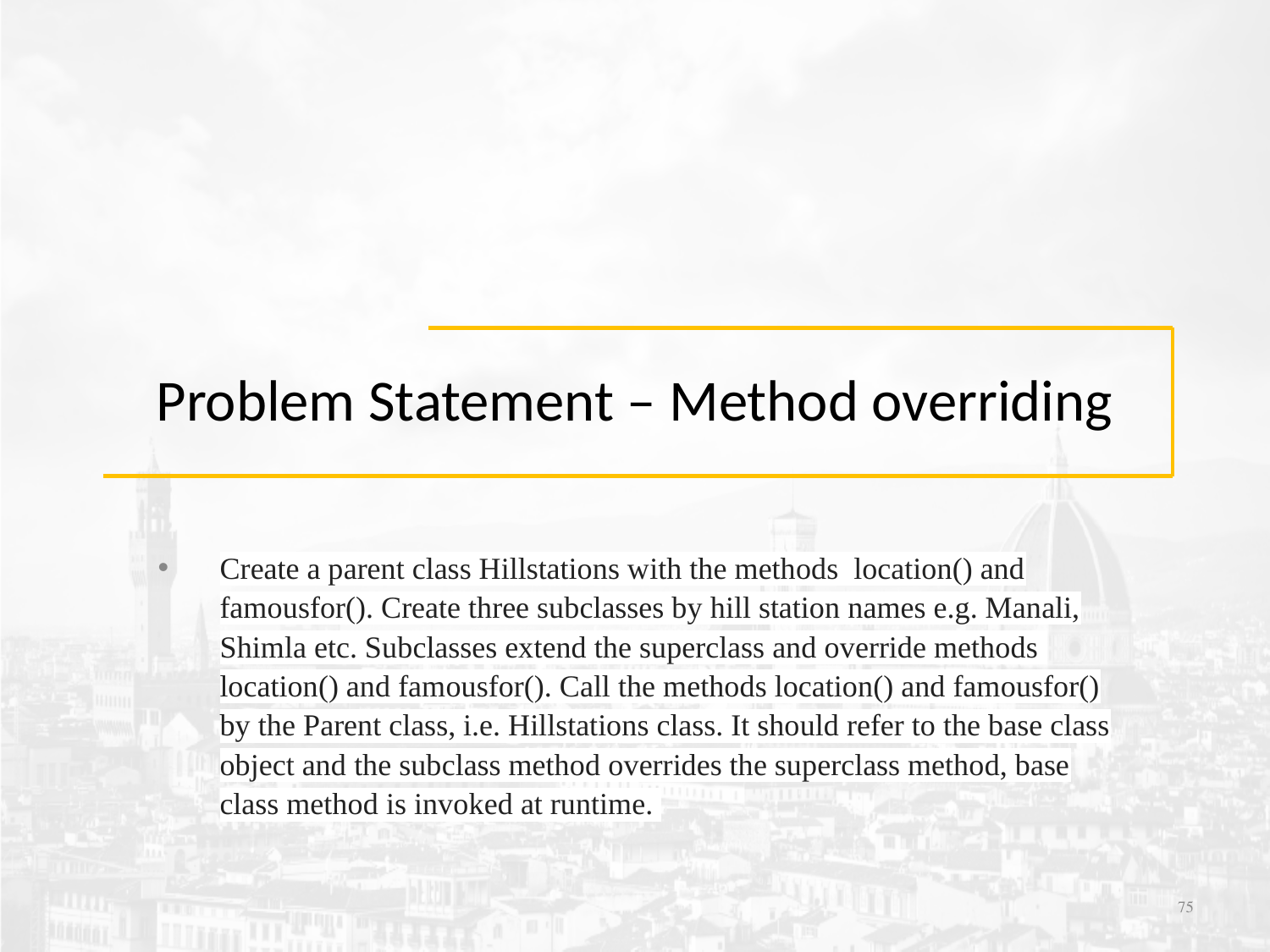

# Problem Statement – Method overriding
Create a parent class Hillstations with the methods  location() and famousfor(). Create three subclasses by hill station names e.g. Manali, Shimla etc. Subclasses extend the superclass and override methods  location() and famousfor(). Call the methods location() and famousfor() by the Parent class, i.e. Hillstations class. It should refer to the base class object and the subclass method overrides the superclass method, base class method is invoked at runtime.
75